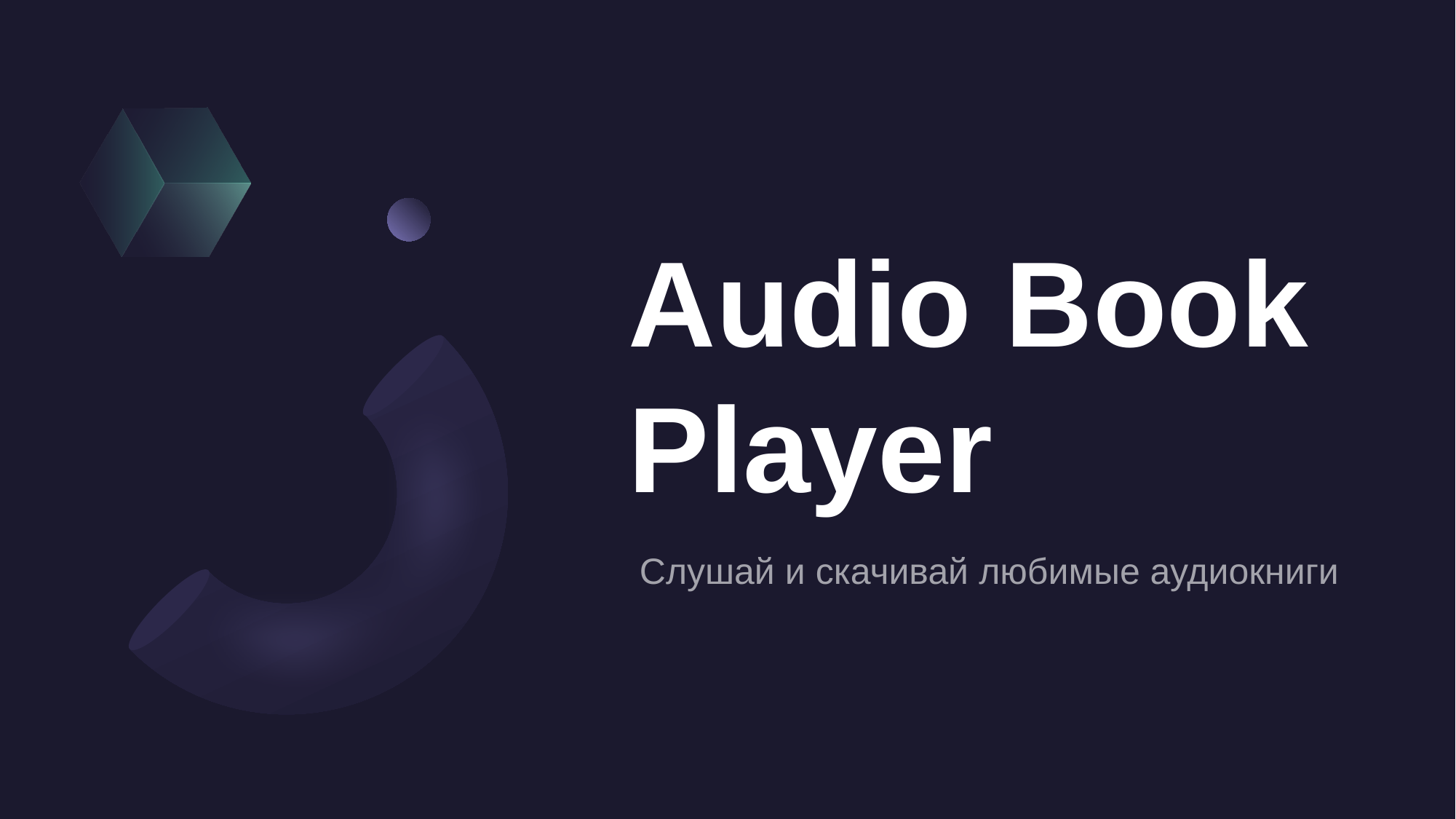

# Audio Book Player

Слушай и скачивай любимые аудиокниги